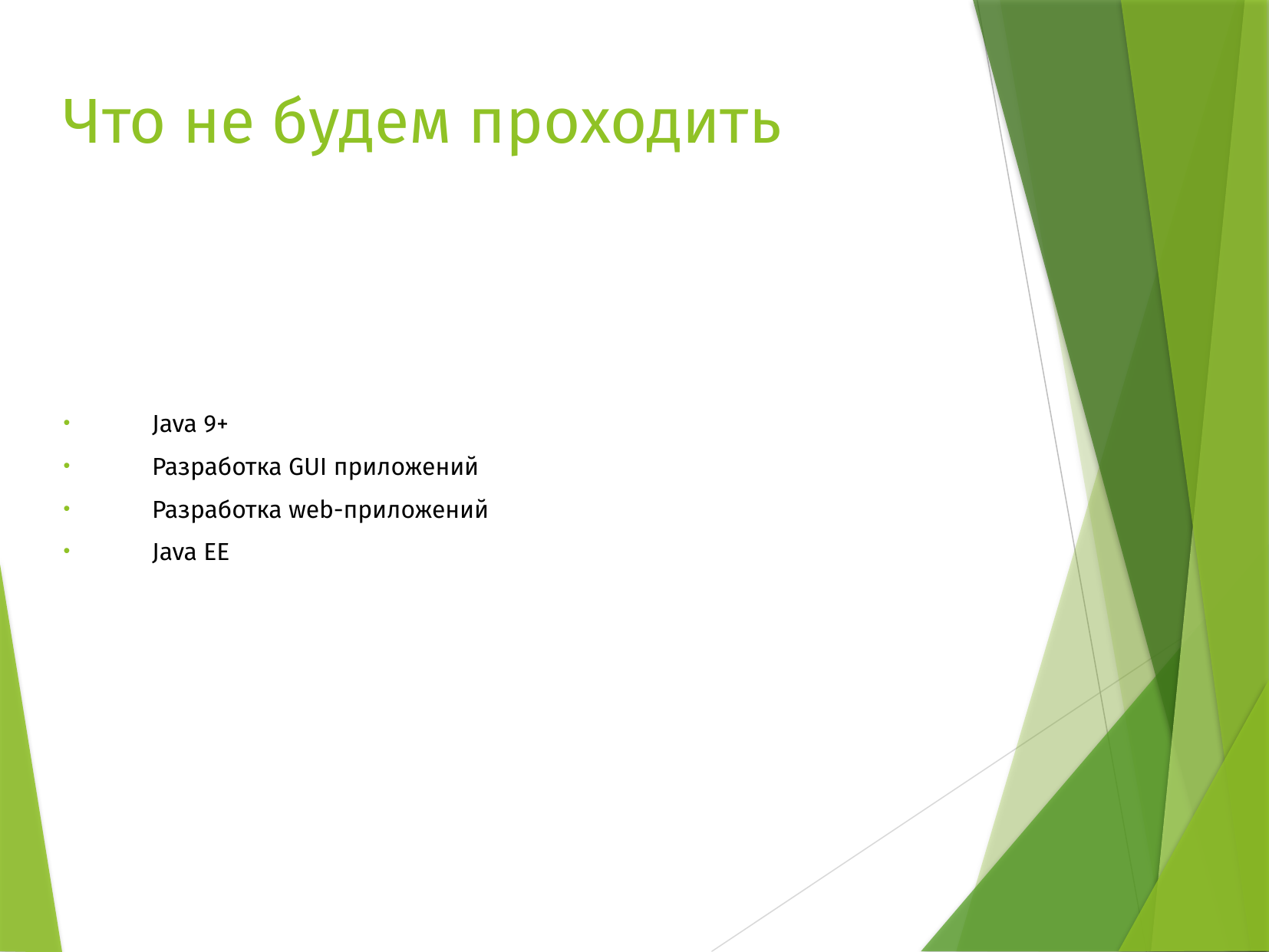

# Что не будем проходить
Java 9+
Разработка GUI приложений
Разработка web-приложений
Java EE